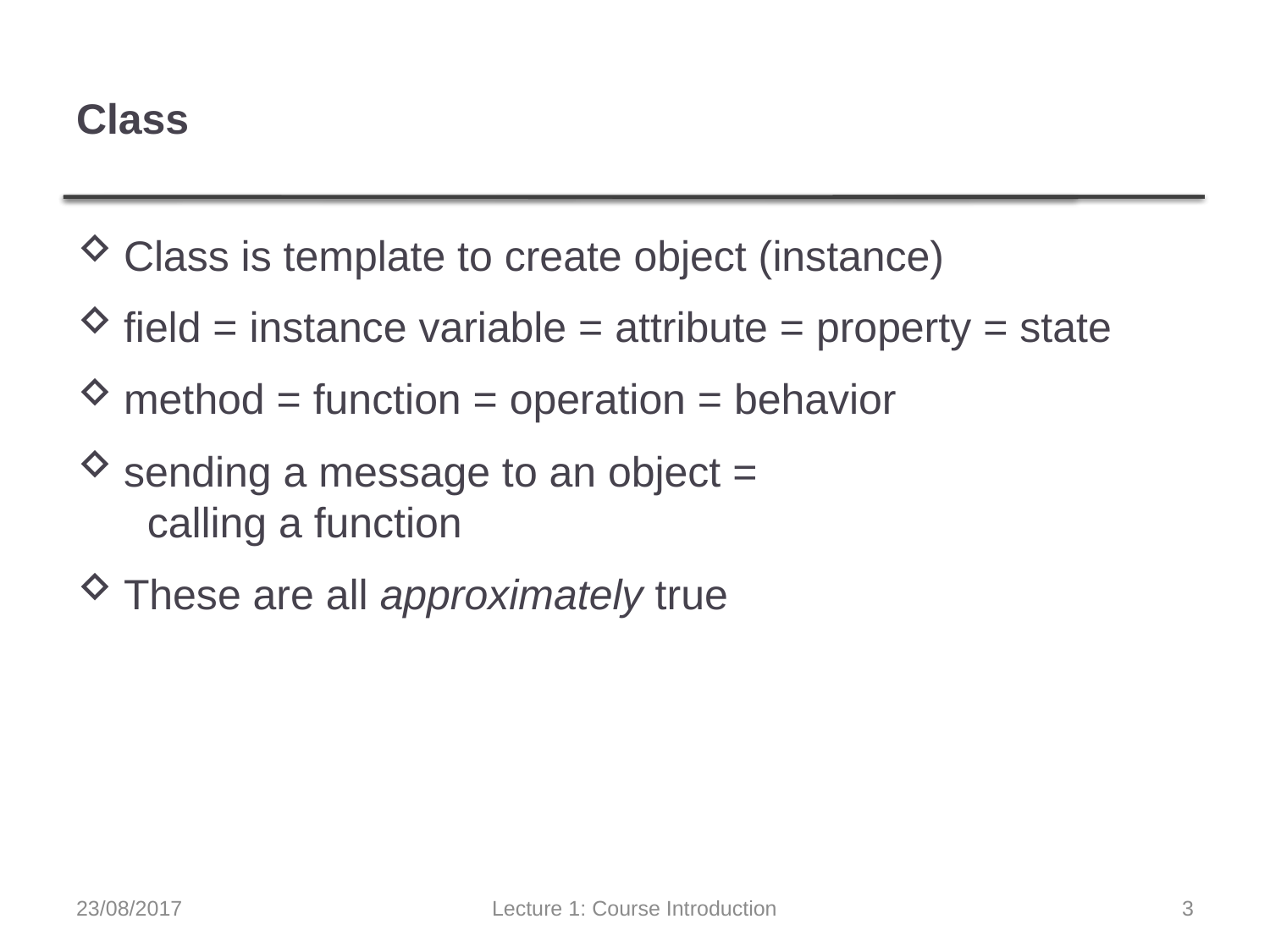

# Class
Class is template to create object (instance)
field = instance variable = attribute = property = state
method = function = operation = behavior
sending a message to an object =
  calling a function
These are all approximately true

23/08/2017
Lecture 1: Course Introduction
3